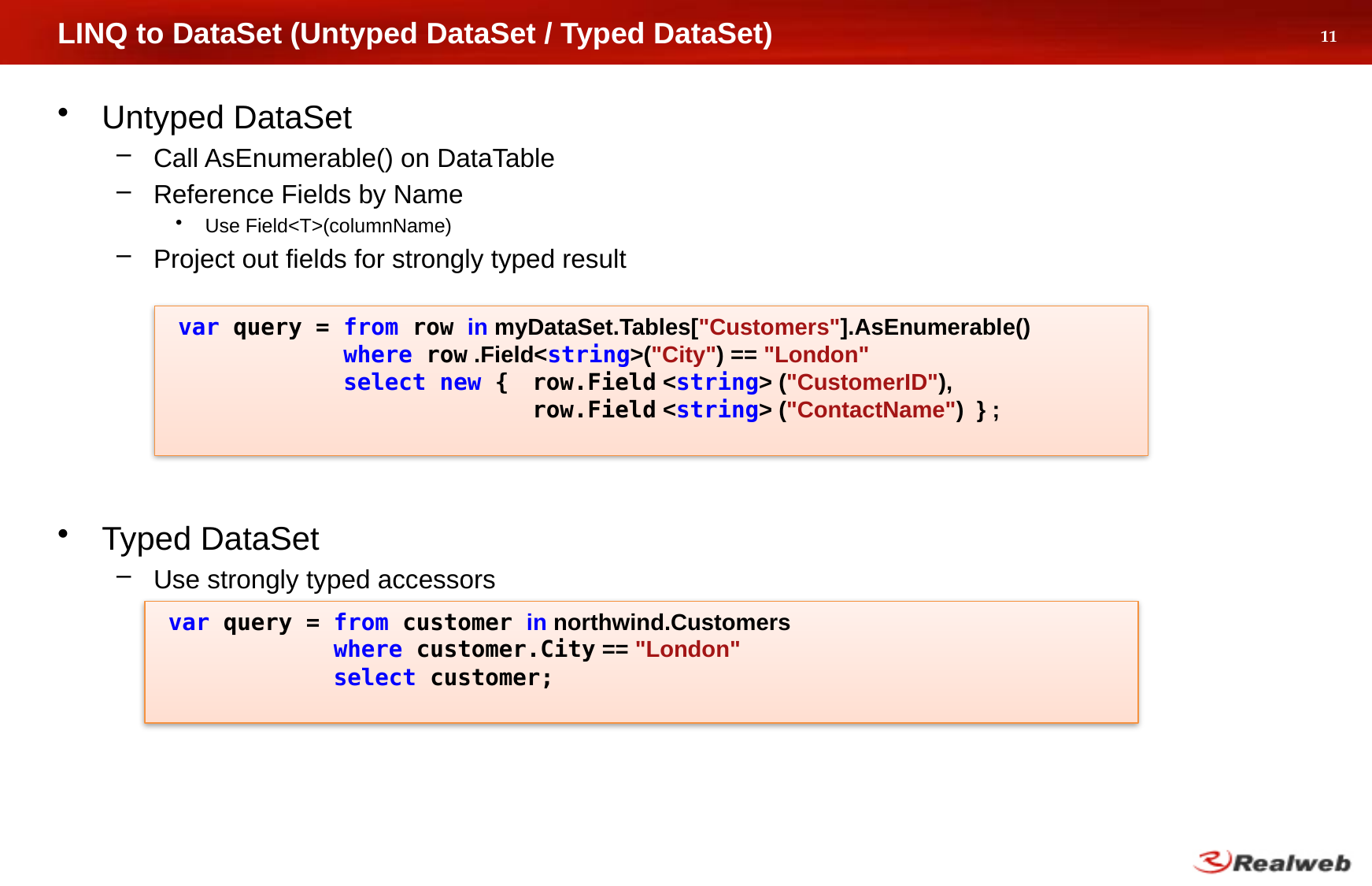

# LINQ to DataSet (Untyped DataSet / Typed DataSet)
11
Untyped DataSet
Call AsEnumerable() on DataTable
Reference Fields by Name
Use Field<T>(columnName)
Project out fields for strongly typed result

Typed DataSet
Use strongly typed accessors

var query = from row in myDataSet.Tables["Customers"].AsEnumerable()
            where row .Field<string>("City") == "London"
            select new { 	row.Field <string> ("CustomerID"),
			row.Field <string> ("ContactName")  } ;

var query = from customer in northwind.Customers
            where customer.City == "London"
            select customer;